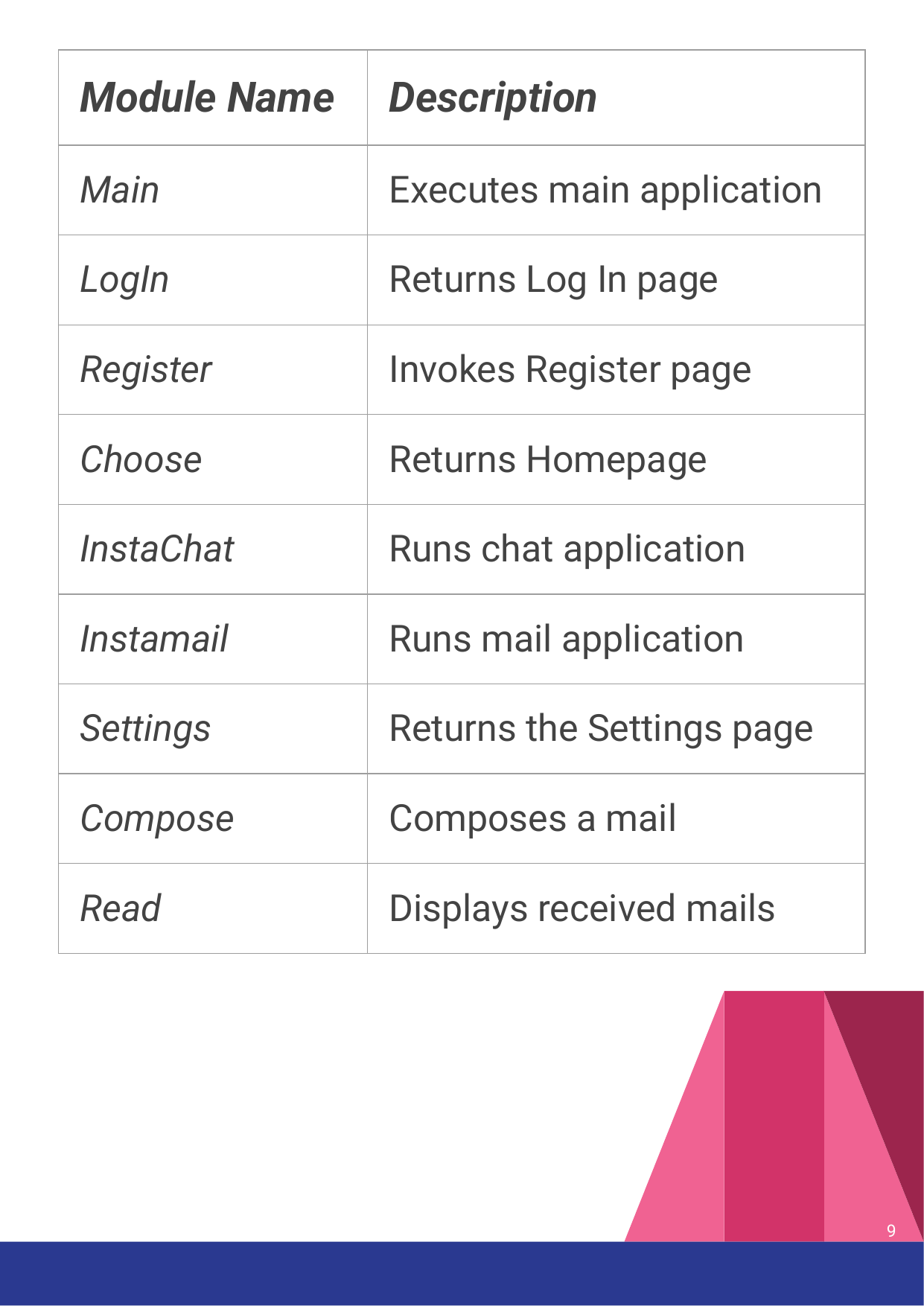

| Module Name | Description |
| --- | --- |
| Main | Executes main application |
| LogIn | Returns Log In page |
| Register | Invokes Register page |
| Choose | Returns Homepage |
| InstaChat | Runs chat application |
| Instamail | Runs mail application |
| Settings | Returns the Settings page |
| Compose | Composes a mail |
| Read | Displays received mails |
9